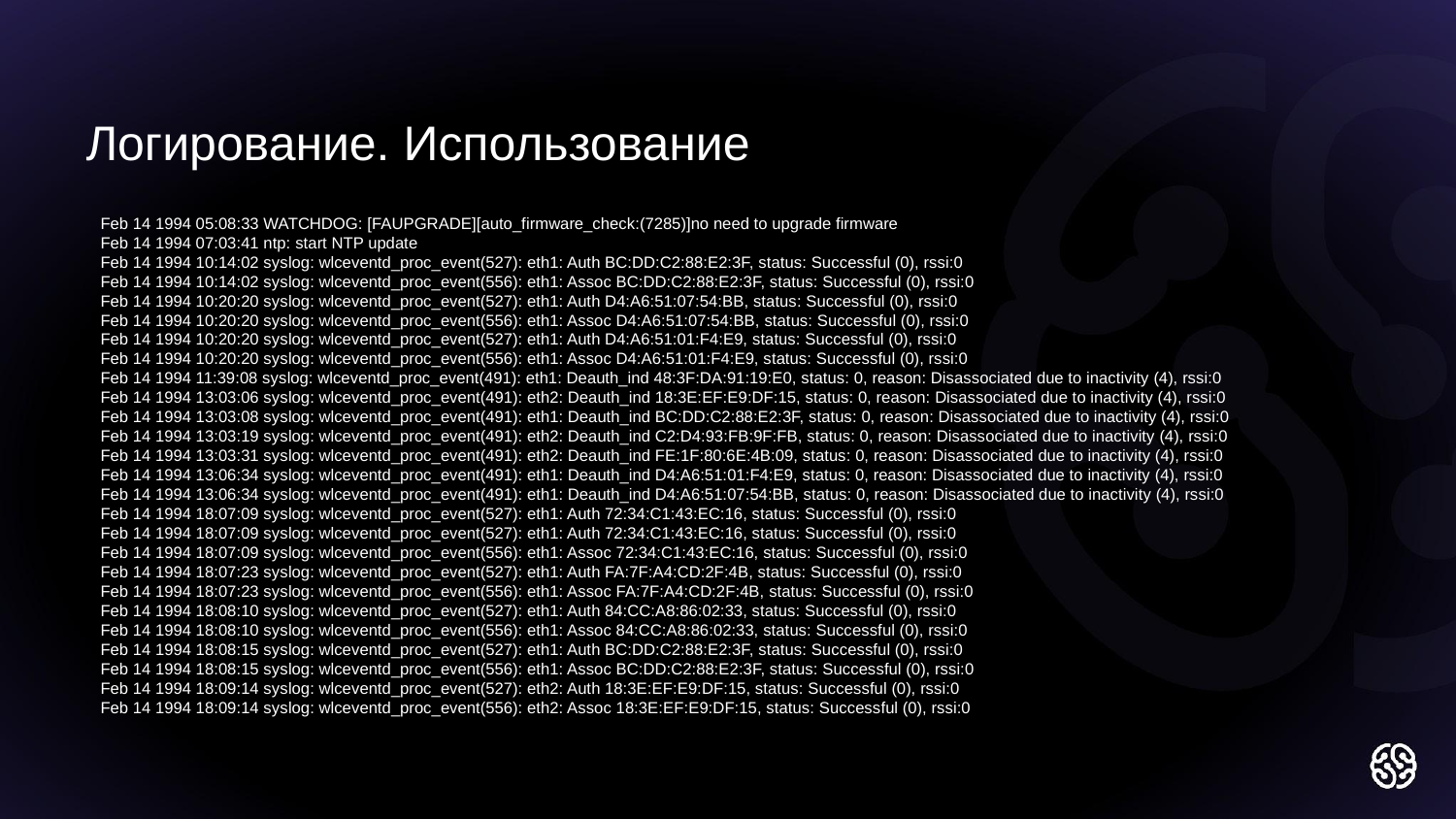

Логирование. Использование
Feb 14 1994 05:08:33 WATCHDOG: [FAUPGRADE][auto_firmware_check:(7285)]no need to upgrade firmware
Feb 14 1994 07:03:41 ntp: start NTP update
Feb 14 1994 10:14:02 syslog: wlceventd_proc_event(527): eth1: Auth BC:DD:C2:88:E2:3F, status: Successful (0), rssi:0
Feb 14 1994 10:14:02 syslog: wlceventd_proc_event(556): eth1: Assoc BC:DD:C2:88:E2:3F, status: Successful (0), rssi:0
Feb 14 1994 10:20:20 syslog: wlceventd_proc_event(527): eth1: Auth D4:A6:51:07:54:BB, status: Successful (0), rssi:0
Feb 14 1994 10:20:20 syslog: wlceventd_proc_event(556): eth1: Assoc D4:A6:51:07:54:BB, status: Successful (0), rssi:0
Feb 14 1994 10:20:20 syslog: wlceventd_proc_event(527): eth1: Auth D4:A6:51:01:F4:E9, status: Successful (0), rssi:0
Feb 14 1994 10:20:20 syslog: wlceventd_proc_event(556): eth1: Assoc D4:A6:51:01:F4:E9, status: Successful (0), rssi:0
Feb 14 1994 11:39:08 syslog: wlceventd_proc_event(491): eth1: Deauth_ind 48:3F:DA:91:19:E0, status: 0, reason: Disassociated due to inactivity (4), rssi:0
Feb 14 1994 13:03:06 syslog: wlceventd_proc_event(491): eth2: Deauth_ind 18:3E:EF:E9:DF:15, status: 0, reason: Disassociated due to inactivity (4), rssi:0
Feb 14 1994 13:03:08 syslog: wlceventd_proc_event(491): eth1: Deauth_ind BC:DD:C2:88:E2:3F, status: 0, reason: Disassociated due to inactivity (4), rssi:0
Feb 14 1994 13:03:19 syslog: wlceventd_proc_event(491): eth2: Deauth_ind C2:D4:93:FB:9F:FB, status: 0, reason: Disassociated due to inactivity (4), rssi:0
Feb 14 1994 13:03:31 syslog: wlceventd_proc_event(491): eth2: Deauth_ind FE:1F:80:6E:4B:09, status: 0, reason: Disassociated due to inactivity (4), rssi:0
Feb 14 1994 13:06:34 syslog: wlceventd_proc_event(491): eth1: Deauth_ind D4:A6:51:01:F4:E9, status: 0, reason: Disassociated due to inactivity (4), rssi:0
Feb 14 1994 13:06:34 syslog: wlceventd_proc_event(491): eth1: Deauth_ind D4:A6:51:07:54:BB, status: 0, reason: Disassociated due to inactivity (4), rssi:0
Feb 14 1994 18:07:09 syslog: wlceventd_proc_event(527): eth1: Auth 72:34:C1:43:EC:16, status: Successful (0), rssi:0
Feb 14 1994 18:07:09 syslog: wlceventd_proc_event(527): eth1: Auth 72:34:C1:43:EC:16, status: Successful (0), rssi:0
Feb 14 1994 18:07:09 syslog: wlceventd_proc_event(556): eth1: Assoc 72:34:C1:43:EC:16, status: Successful (0), rssi:0
Feb 14 1994 18:07:23 syslog: wlceventd_proc_event(527): eth1: Auth FA:7F:A4:CD:2F:4B, status: Successful (0), rssi:0
Feb 14 1994 18:07:23 syslog: wlceventd_proc_event(556): eth1: Assoc FA:7F:A4:CD:2F:4B, status: Successful (0), rssi:0
Feb 14 1994 18:08:10 syslog: wlceventd_proc_event(527): eth1: Auth 84:CC:A8:86:02:33, status: Successful (0), rssi:0
Feb 14 1994 18:08:10 syslog: wlceventd_proc_event(556): eth1: Assoc 84:CC:A8:86:02:33, status: Successful (0), rssi:0
Feb 14 1994 18:08:15 syslog: wlceventd_proc_event(527): eth1: Auth BC:DD:C2:88:E2:3F, status: Successful (0), rssi:0
Feb 14 1994 18:08:15 syslog: wlceventd_proc_event(556): eth1: Assoc BC:DD:C2:88:E2:3F, status: Successful (0), rssi:0
Feb 14 1994 18:09:14 syslog: wlceventd_proc_event(527): eth2: Auth 18:3E:EF:E9:DF:15, status: Successful (0), rssi:0
Feb 14 1994 18:09:14 syslog: wlceventd_proc_event(556): eth2: Assoc 18:3E:EF:E9:DF:15, status: Successful (0), rssi:0